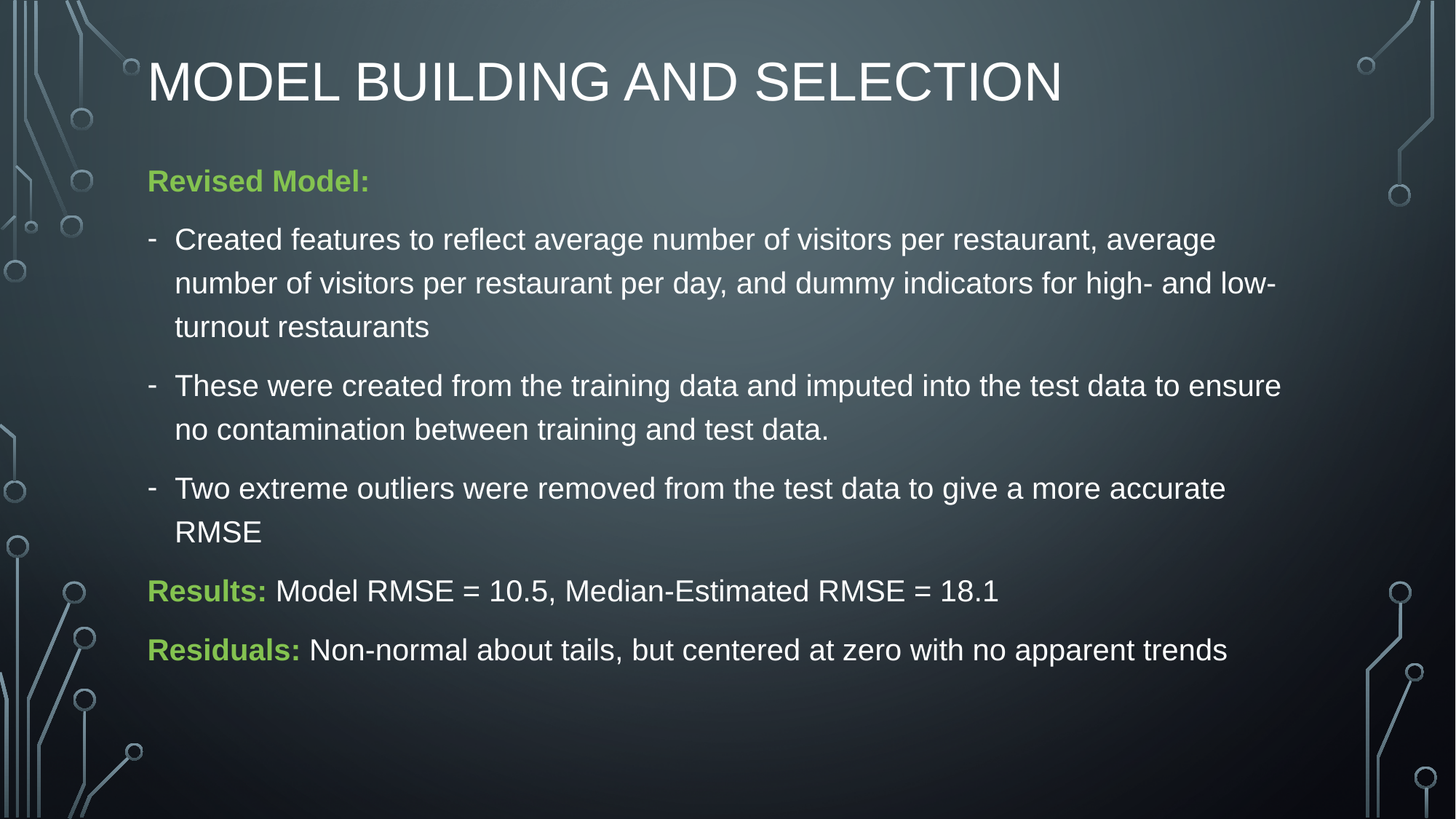

# Model Building and selection
Revised Model:
Created features to reflect average number of visitors per restaurant, average number of visitors per restaurant per day, and dummy indicators for high- and low-turnout restaurants
These were created from the training data and imputed into the test data to ensure no contamination between training and test data.
Two extreme outliers were removed from the test data to give a more accurate RMSE
Results: Model RMSE = 10.5, Median-Estimated RMSE = 18.1
Residuals: Non-normal about tails, but centered at zero with no apparent trends